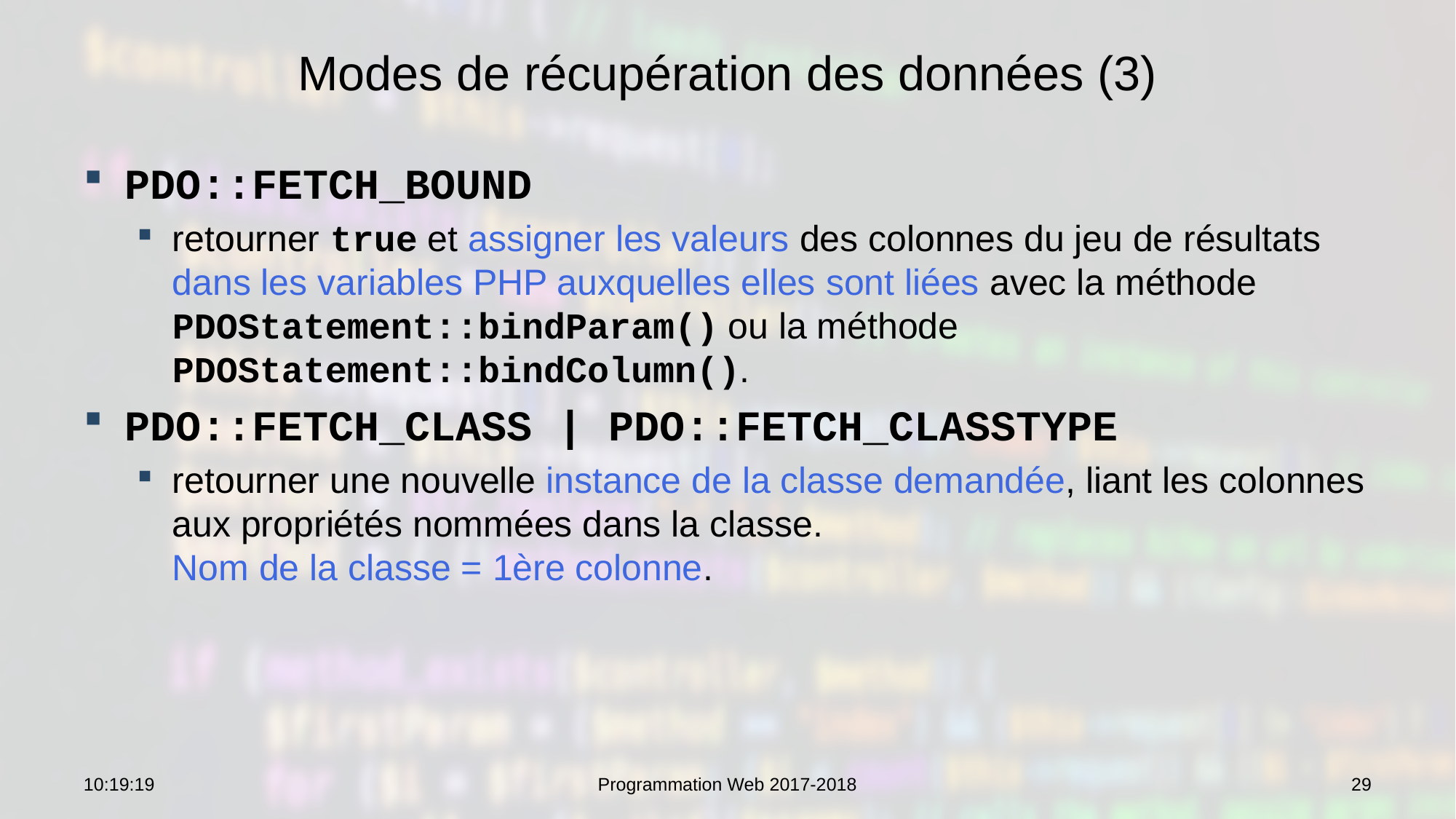

# Modes de récupération des données (3)
PDO::FETCH_BOUND
retourner true et assigner les valeurs des colonnes du jeu de résultats dans les variables PHP auxquelles elles sont liées avec la méthode PDOStatement::bindParam() ou la méthode PDOStatement::bindColumn().
PDO::FETCH_CLASS | PDO::FETCH_CLASSTYPE
retourner une nouvelle instance de la classe demandée, liant les colonnes aux propriétés nommées dans la classe.
Nom de la classe = 1ère colonne.
10:19:19
Programmation Web 2017-2018
29